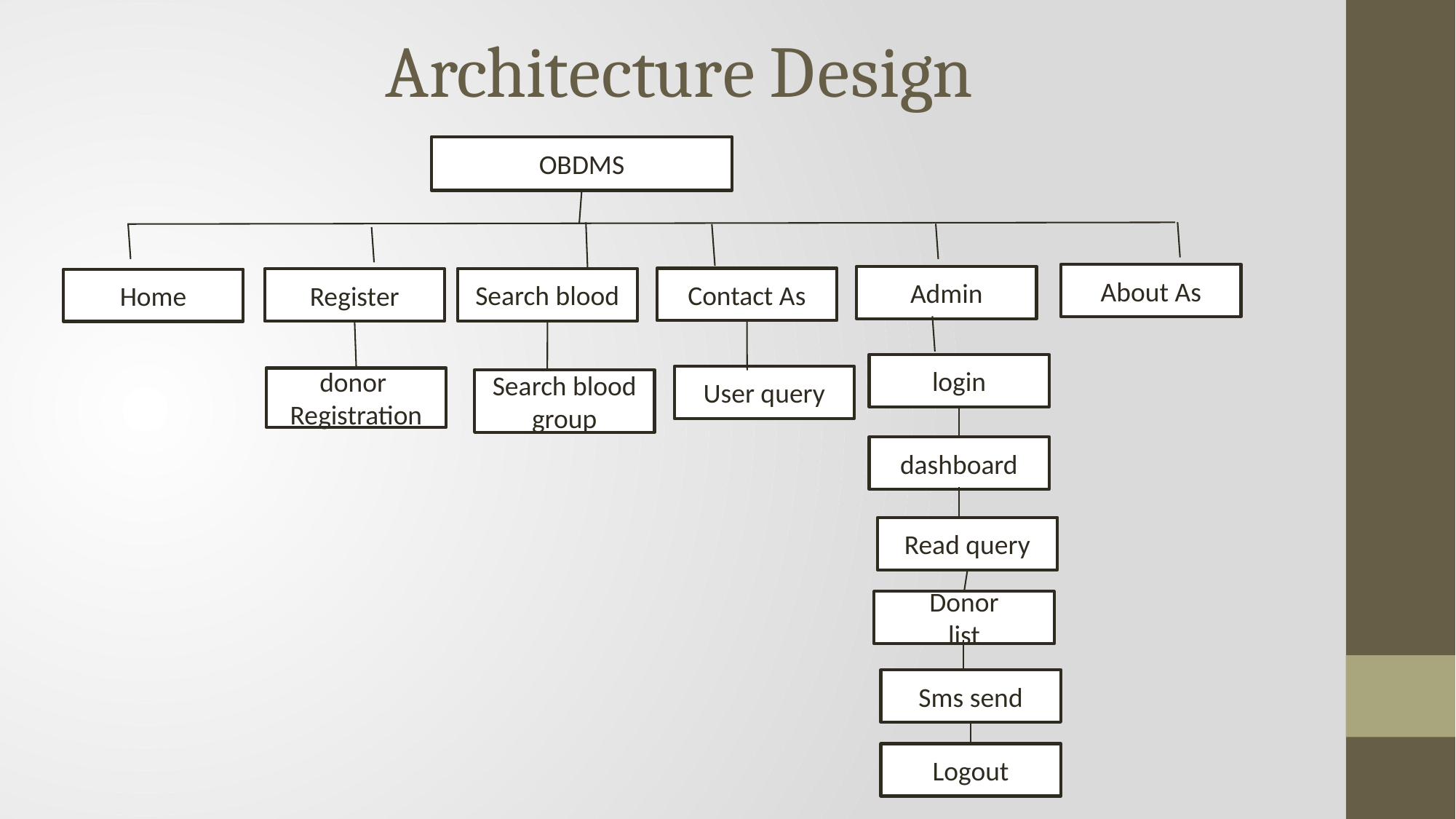

# Architecture Design
OBDMS
About As
Admin
Contact As
Search blood
Register
Home
login
User query
donor
Registration
Search blood
group
dashboard
Read query
Donor
list
Sms send
Logout